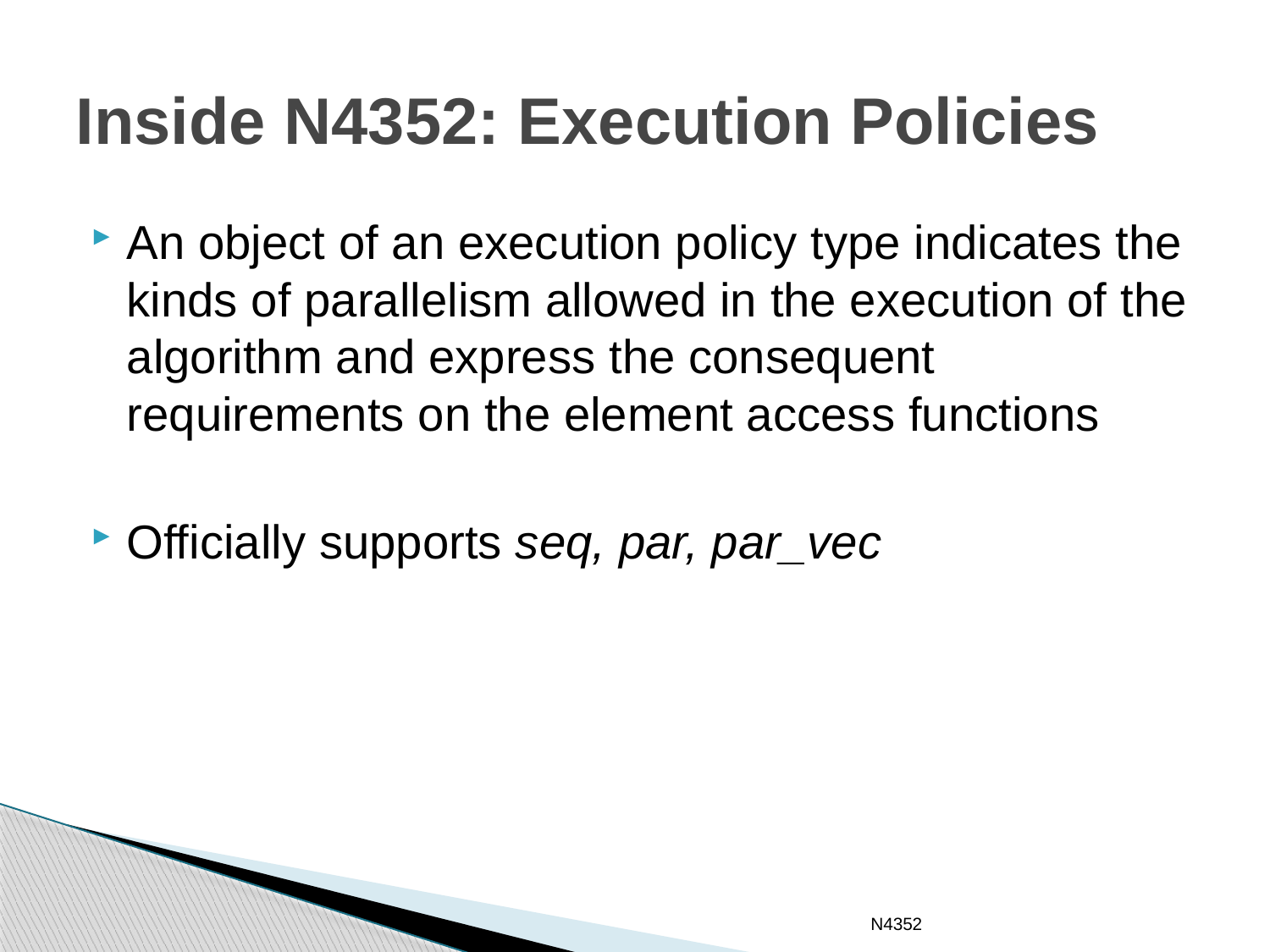

# Inside N4352: Execution Policies
An object of an execution policy type indicates the kinds of parallelism allowed in the execution of the algorithm and express the consequent requirements on the element access functions

Officially supports seq, par, par_vec
N4352